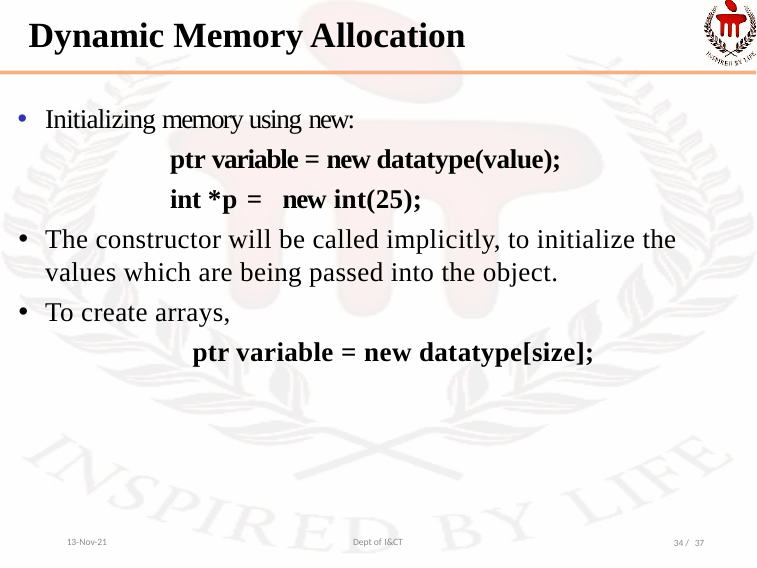

Dynamic Memory Allocation
Initializing memory using new:
ptr variable =new datatype(value);
int *p = new int(25);
The constructor will be called implicitly, to initialize the values which are being passed into the object.
To create arrays,
    ptr variable = new datatype[size];
13-Nov-21
Dept of I&CT
34 / 37